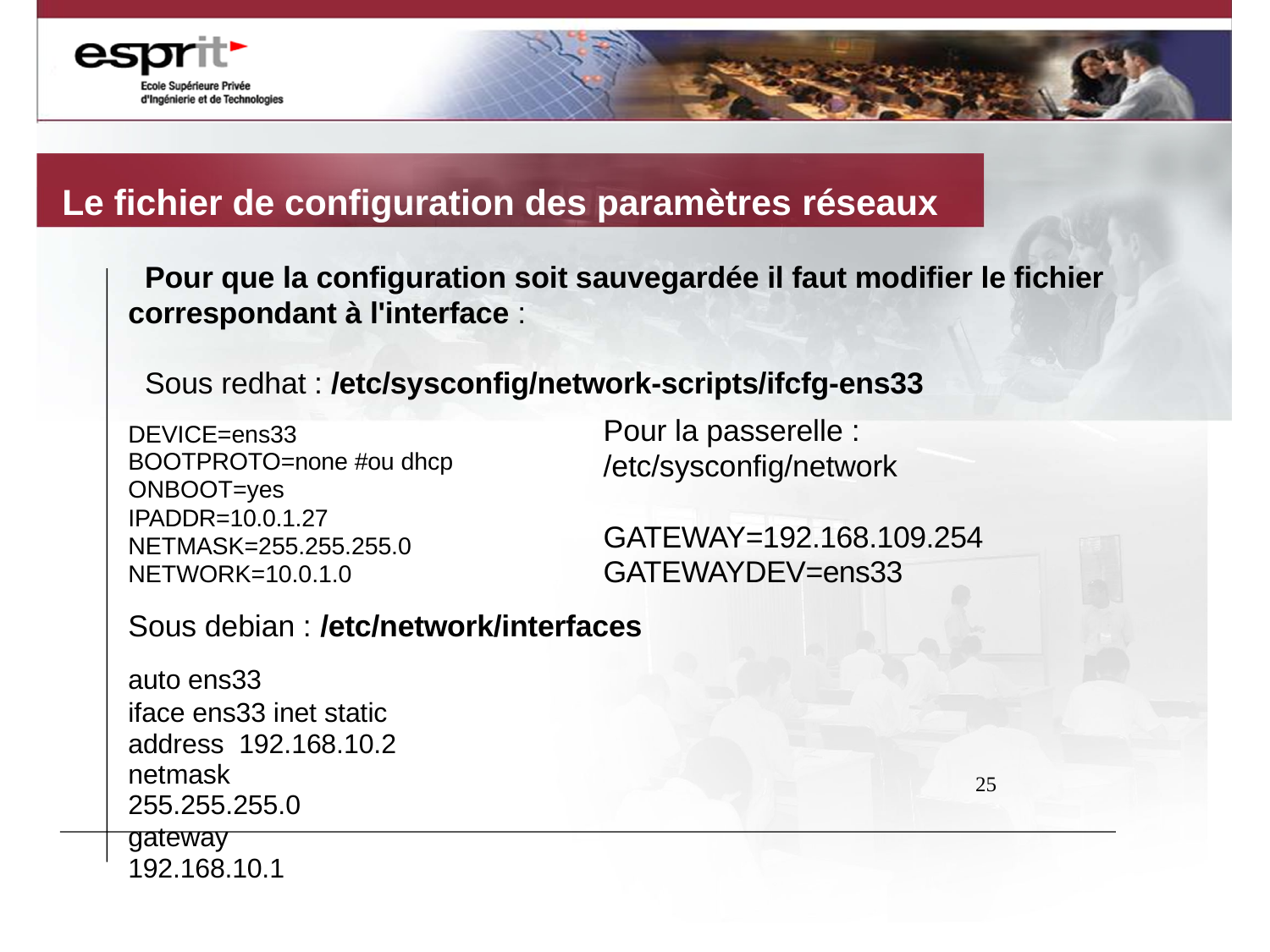

# Le fichier de configuration des paramètres réseaux
Pour que la configuration soit sauvegardée il faut modifier le fichier  correspondant à l'interface :

Sous redhat : /etc/sysconfig/network-scripts/ifcfg-ens33

Pour la passerelle :
/etc/sysconfig/network
DEVICE=ens33
BOOTPROTO=none #ou dhcp  ONBOOT=yes  IPADDR=10.0.1.27  NETMASK=255.255.255.0  NETWORK=10.0.1.0
GATEWAY=192.168.109.254  GATEWAYDEV=ens33
Sous debian : /etc/network/interfaces
auto ens33
iface ens33 inet static  address 192.168.10.2
netmask 255.255.255.0
gateway 192.168.10.1
25